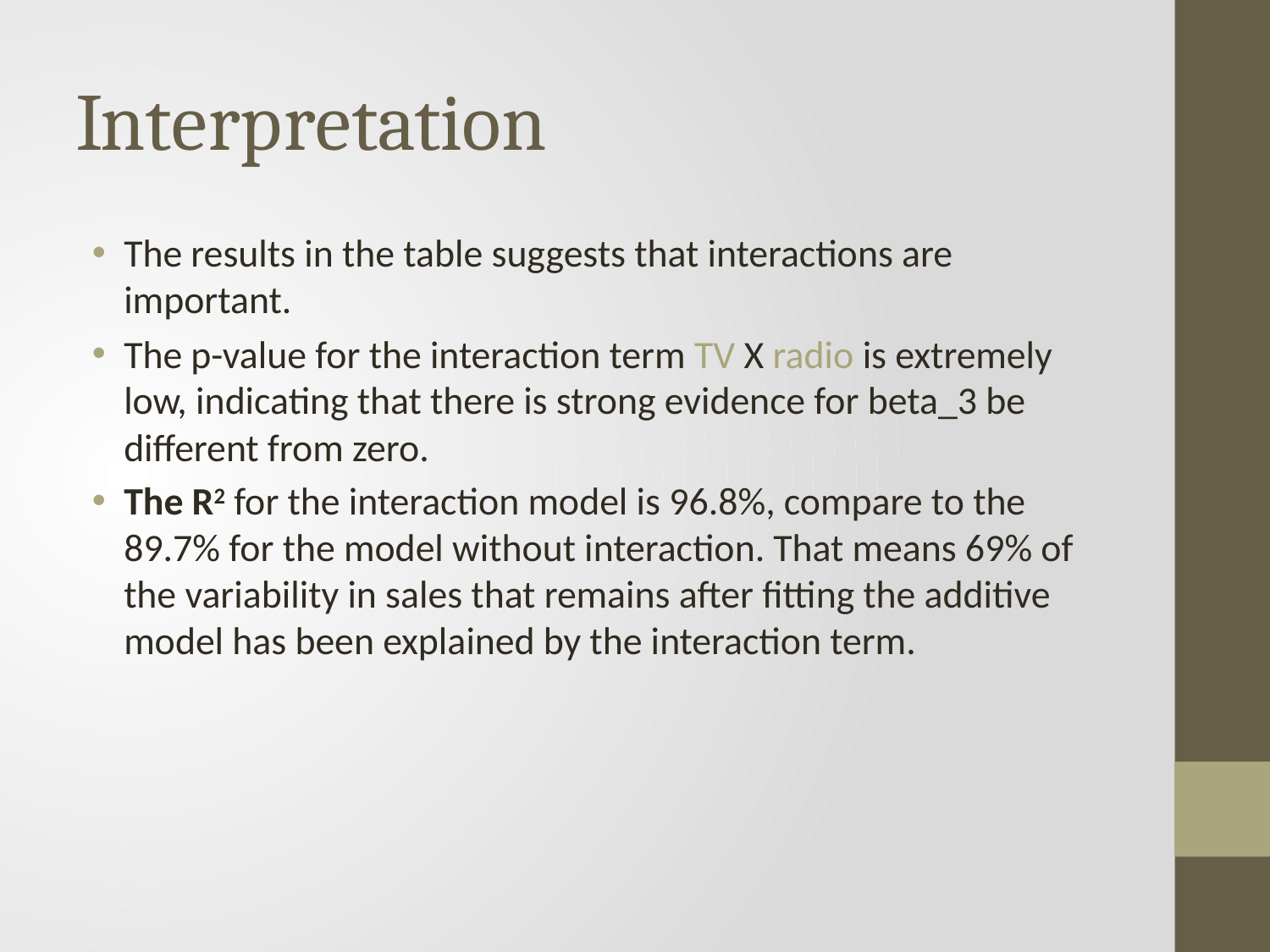

# Interpretation
The results in the table suggests that interactions are important.
The p-value for the interaction term TV X radio is extremely low, indicating that there is strong evidence for beta_3 be different from zero.
The R2 for the interaction model is 96.8%, compare to the 89.7% for the model without interaction. That means 69% of the variability in sales that remains after fitting the additive model has been explained by the interaction term.